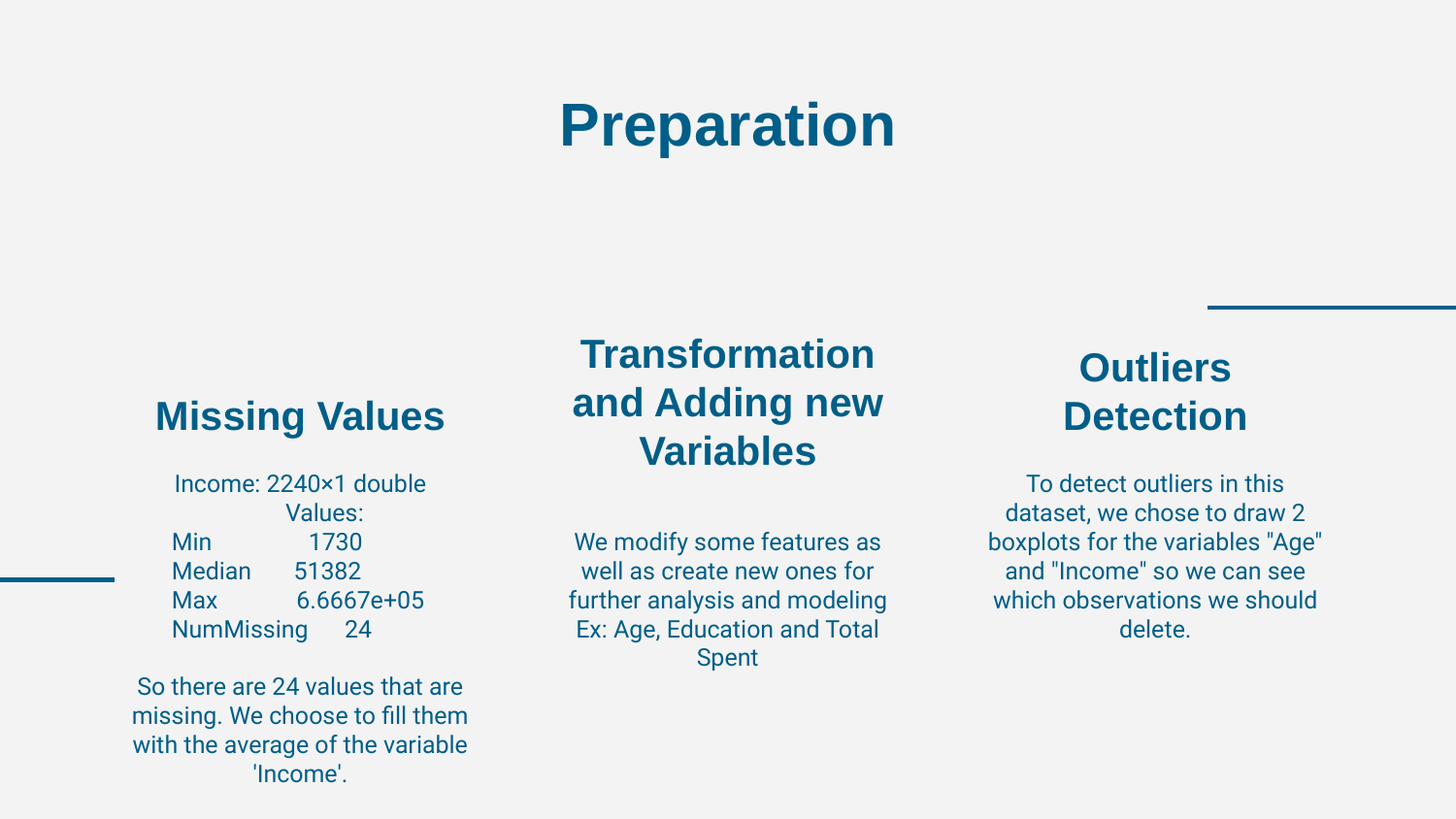

# Preparation
Missing Values
Outliers Detection
Transformation and Adding new Variables
Income: 2240×1 double
        Values:
       Min                1730
       Median       51382
       Max             6.6667e+05
       NumMissing      24

So there are 24 values that are missing. We choose to fill them with the average of the variable 'Income'.

We modify some features as well as create new ones for further analysis and modeling
Ex: Age, Education and Total Spent

To detect outliers in this dataset, we chose to draw 2 boxplots for the variables "Age" and "Income" so we can see which observations we should delete.